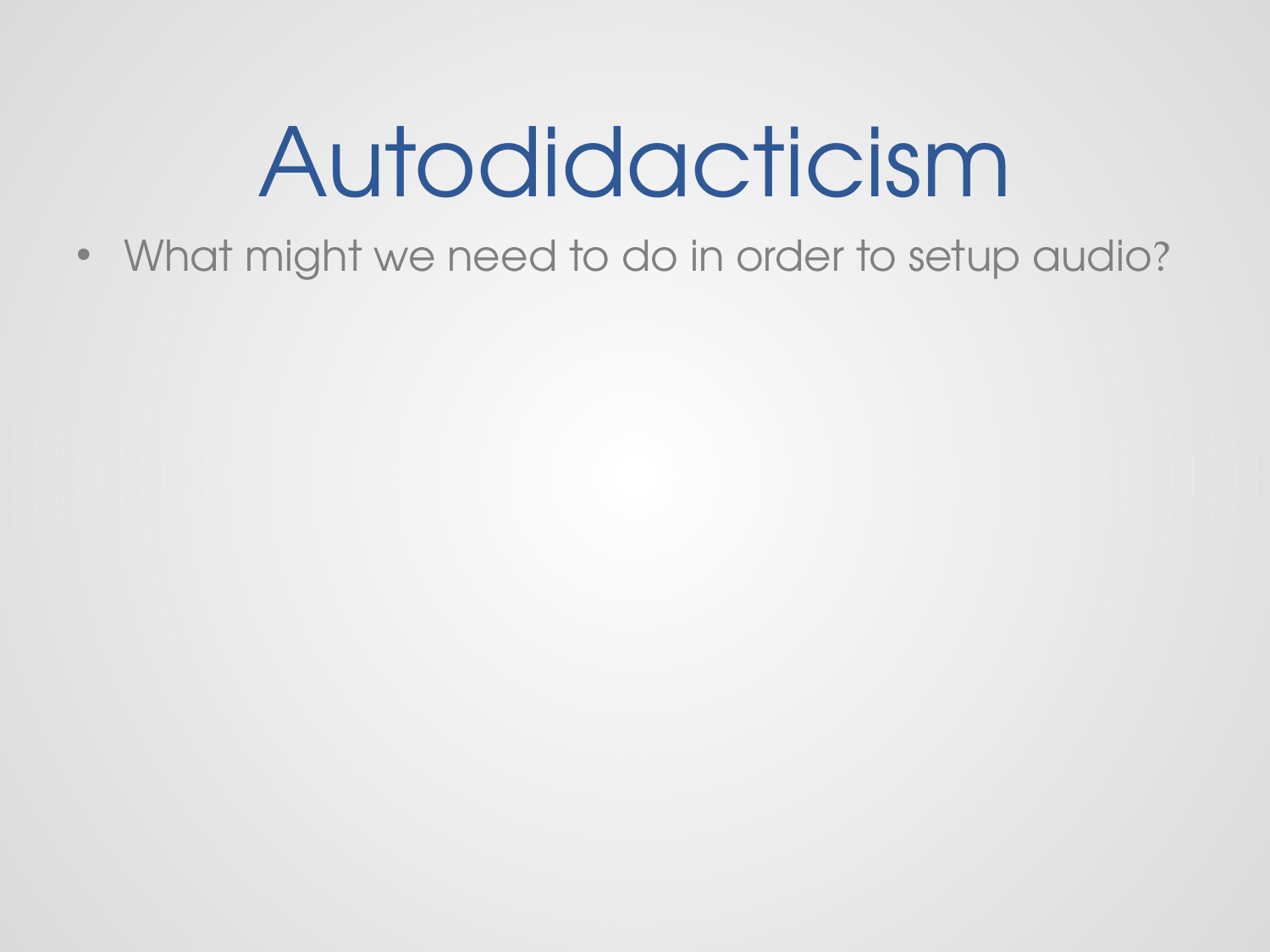

# Autodidacticism
What might we need to do in order to setup audio?